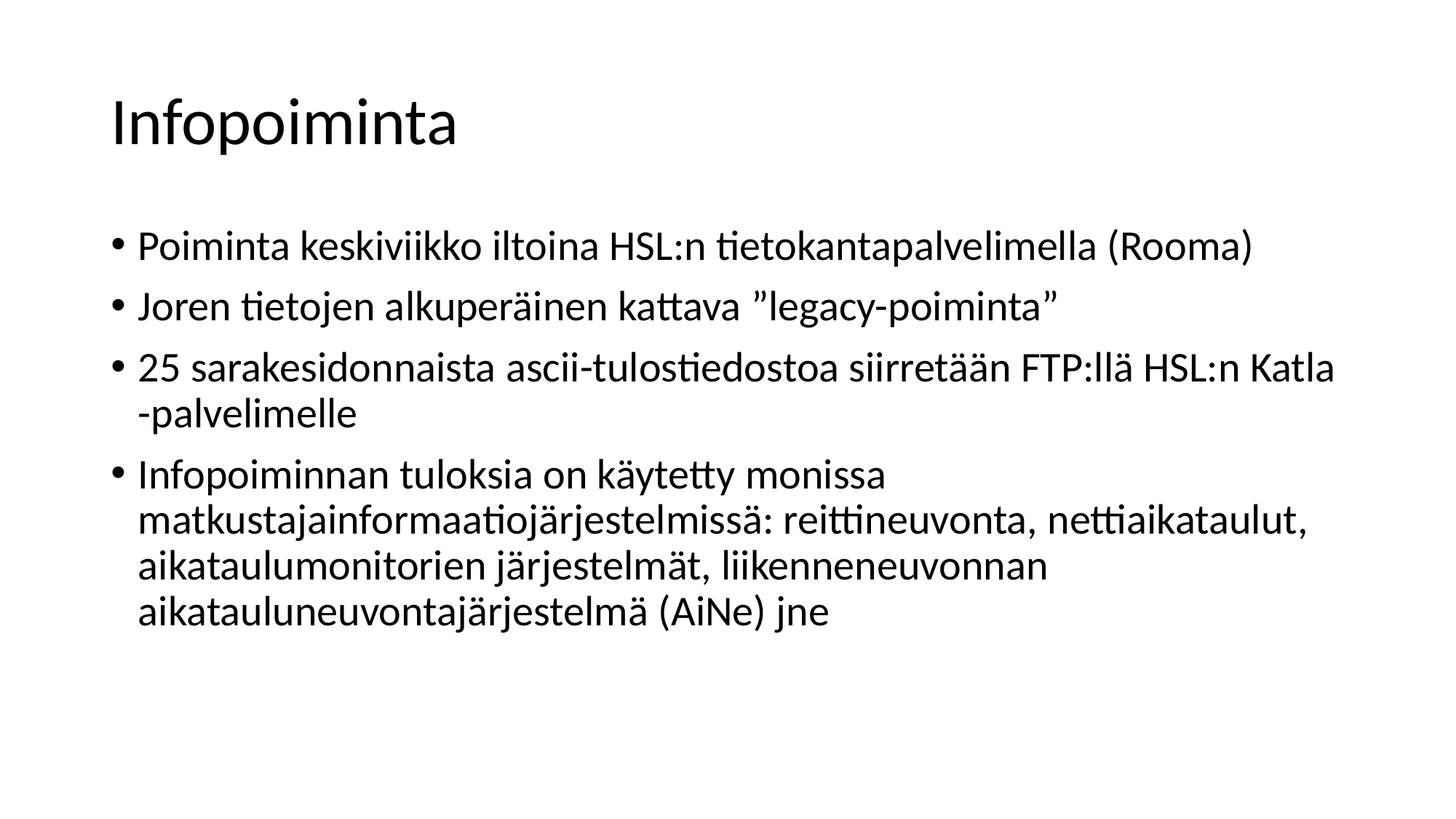

# Infopoiminta
Poiminta keskiviikko iltoina HSL:n tietokantapalvelimella (Rooma)
Joren tietojen alkuperäinen kattava ”legacy-poiminta”
25 sarakesidonnaista ascii-tulostiedostoa siirretään FTP:llä HSL:n Katla -palvelimelle
Infopoiminnan tuloksia on käytetty monissa matkustajainformaatiojärjestelmissä: reittineuvonta, nettiaikataulut, aikataulumonitorien järjestelmät, liikenneneuvonnan aikatauluneuvontajärjestelmä (AiNe) jne